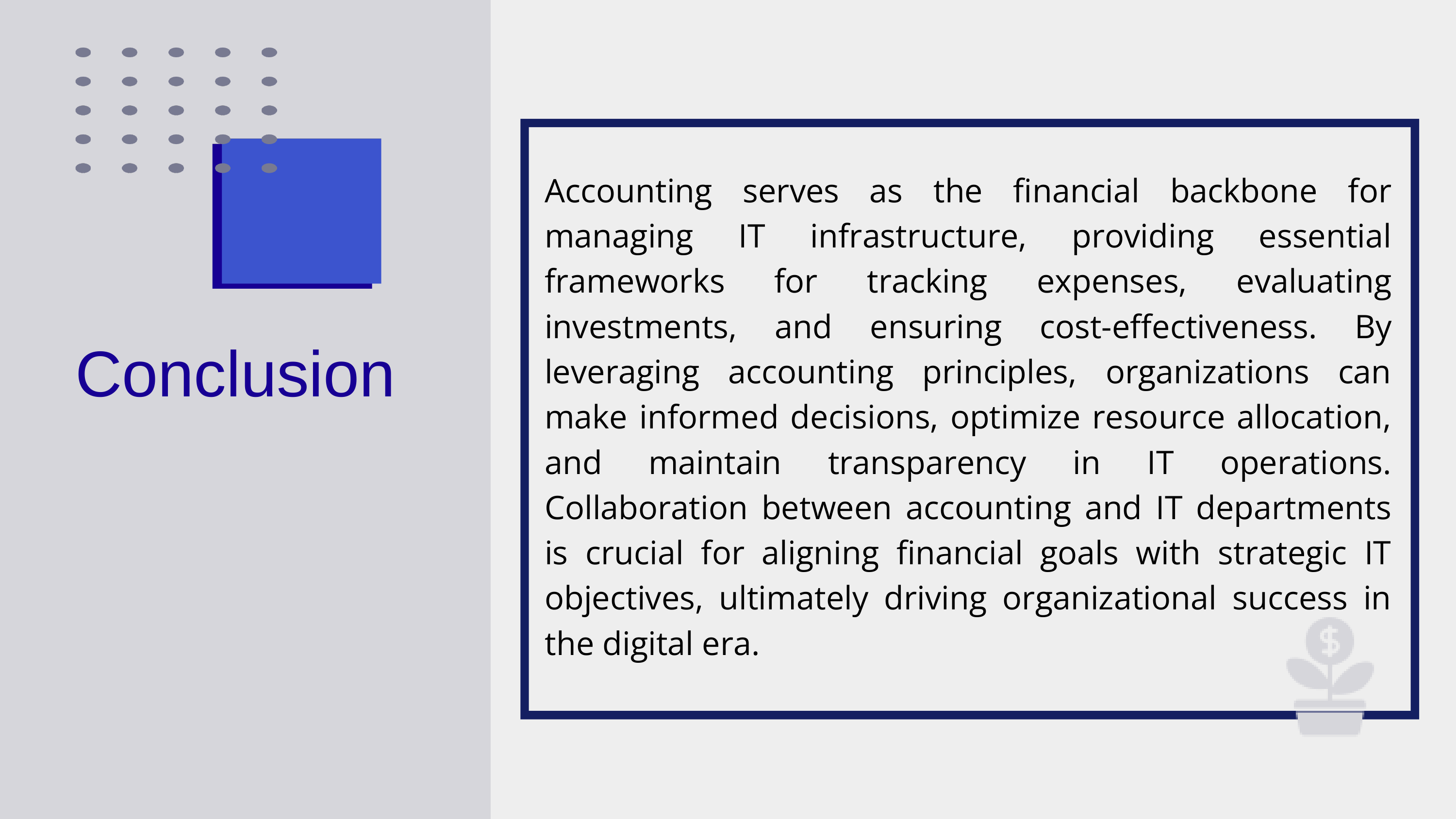

Accounting serves as the financial backbone for managing IT infrastructure, providing essential frameworks for tracking expenses, evaluating investments, and ensuring cost-effectiveness. By leveraging accounting principles, organizations can make informed decisions, optimize resource allocation, and maintain transparency in IT operations. Collaboration between accounting and IT departments is crucial for aligning financial goals with strategic IT objectives, ultimately driving organizational success in the digital era.
Conclusion